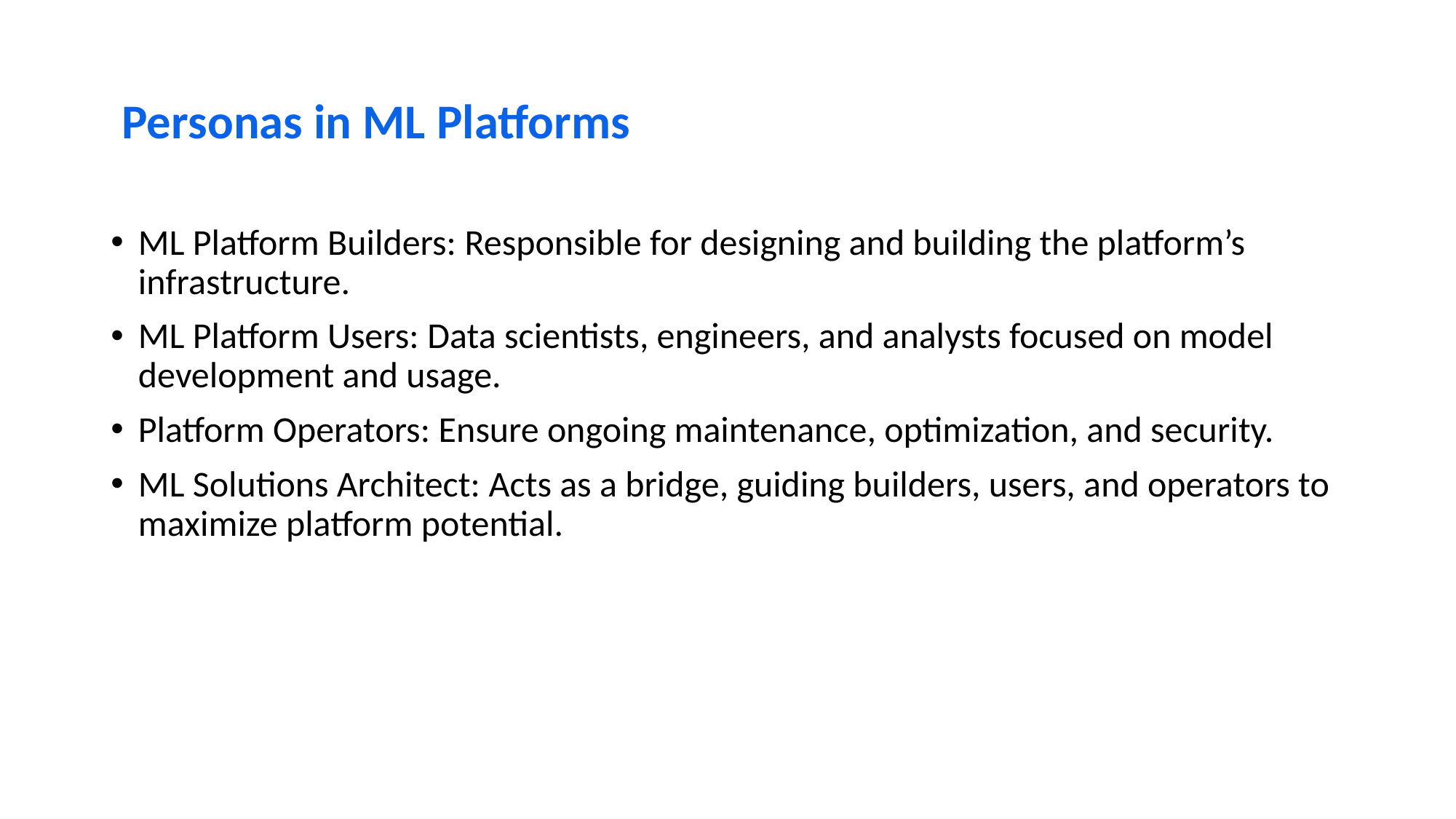

# Personas in ML Platforms
ML Platform Builders: Responsible for designing and building the platform’s infrastructure.
ML Platform Users: Data scientists, engineers, and analysts focused on model development and usage.
Platform Operators: Ensure ongoing maintenance, optimization, and security.
ML Solutions Architect: Acts as a bridge, guiding builders, users, and operators to maximize platform potential.